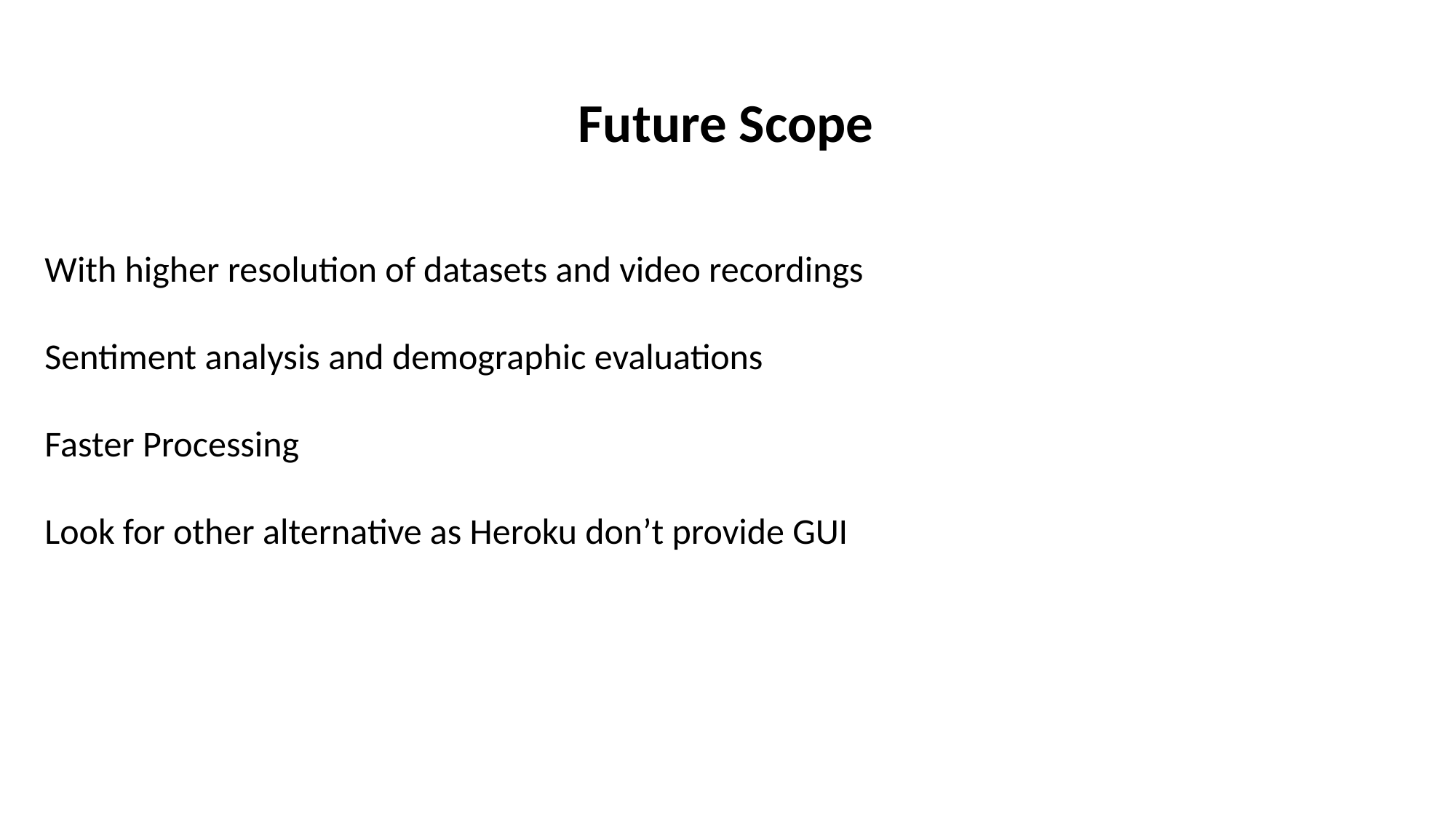

Future Scope
With higher resolution of datasets and video recordings

Sentiment analysis and demographic evaluations

Faster Processing

Look for other alternative as Heroku don’t provide GUI